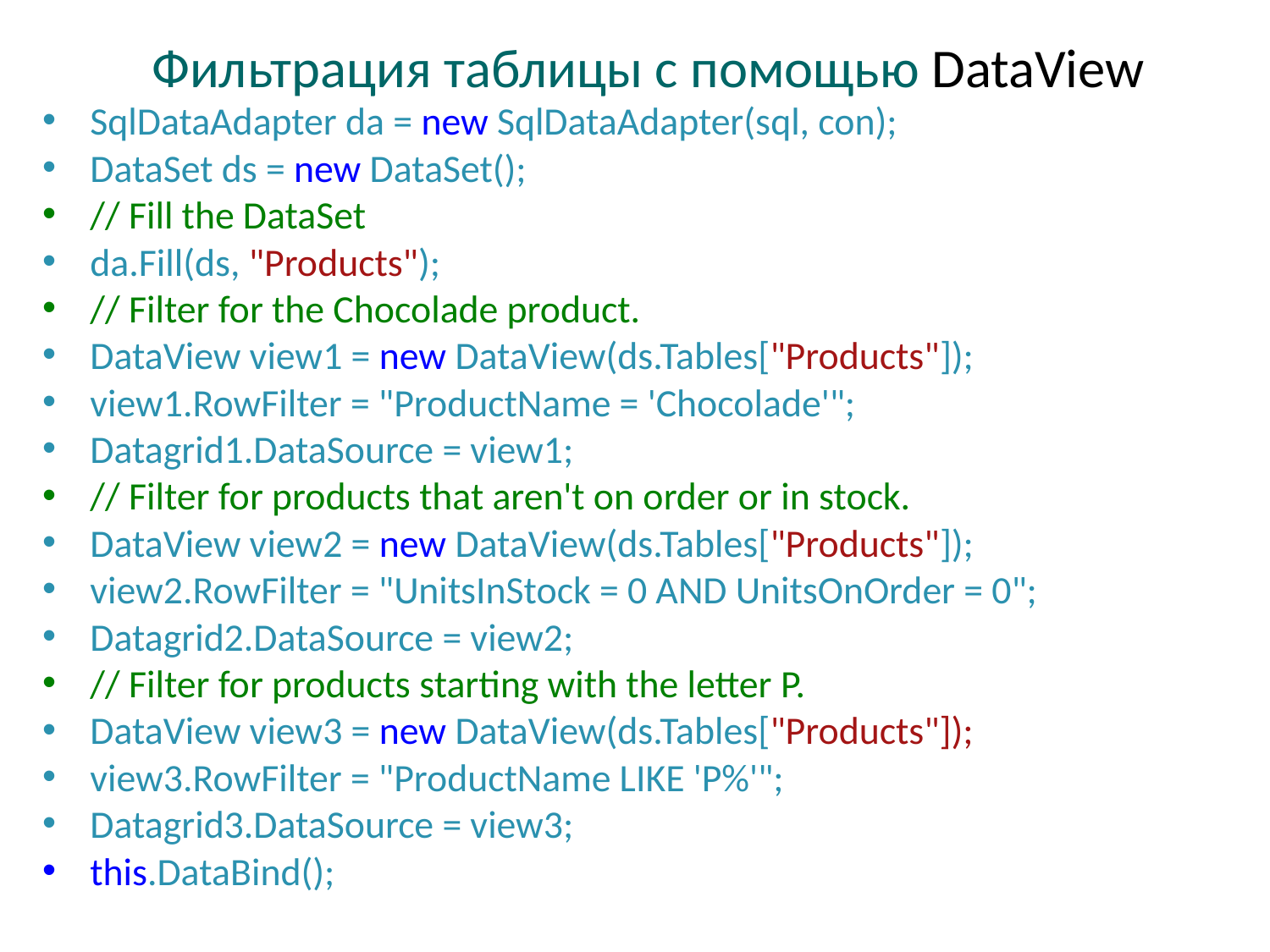

Фильтрация таблицы с помощью DataView
# SqlDataAdapter da = new SqlDataAdapter(sql, con);
DataSet ds = new DataSet();
// Fill the DataSet
da.Fill(ds, "Products");
// Filter for the Chocolade product.
DataView view1 = new DataView(ds.Tables["Products"]);
view1.RowFilter = "ProductName = 'Chocolade'";
Datagrid1.DataSource = view1;
// Filter for products that aren't on order or in stock.
DataView view2 = new DataView(ds.Tables["Products"]);
view2.RowFilter = "UnitsInStock = 0 AND UnitsOnOrder = 0";
Datagrid2.DataSource = view2;
// Filter for products starting with the letter P.
DataView view3 = new DataView(ds.Tables["Products"]);
view3.RowFilter = "ProductName LIKE 'P%'";
Datagrid3.DataSource = view3;
this.DataBind();